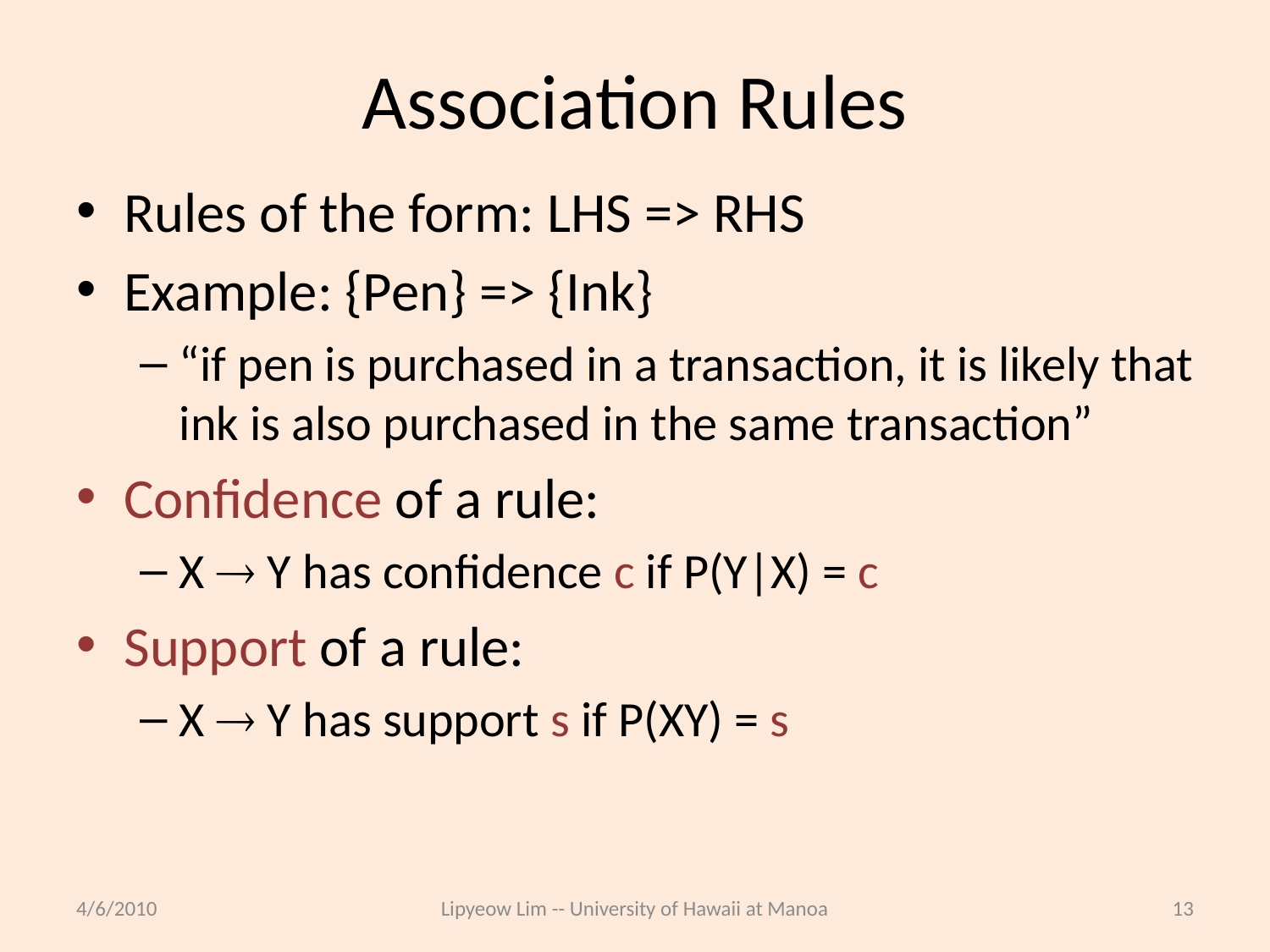

# Association Rules
Rules of the form: LHS => RHS
Example: {Pen} => {Ink}
“if pen is purchased in a transaction, it is likely that ink is also purchased in the same transaction”
Confidence of a rule:
X → Y has confidence c if P(Y|X) = c
Support of a rule:
X → Y has support s if P(XY) = s
4/6/2010
Lipyeow Lim -- University of Hawaii at Manoa
13